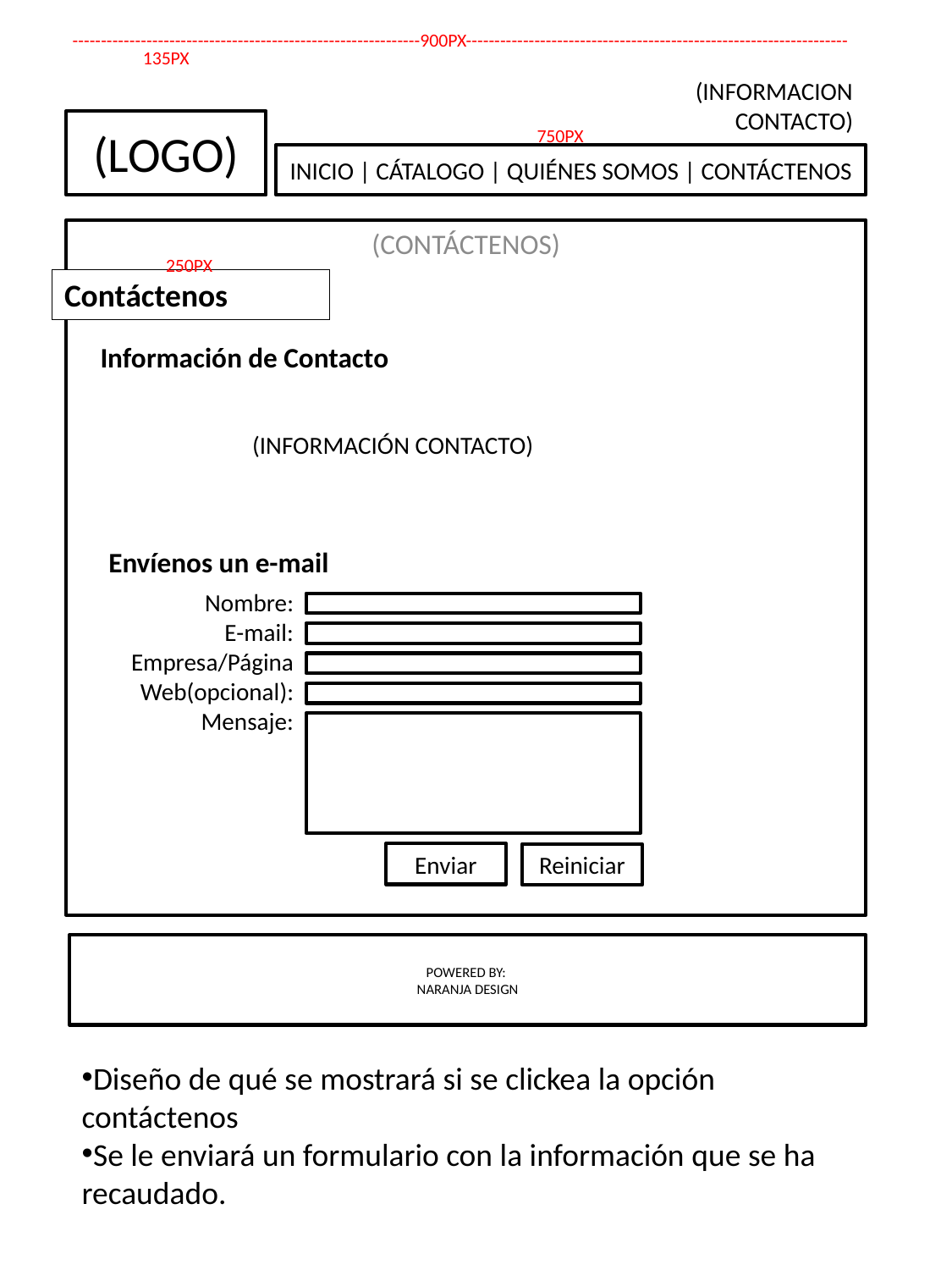

-------------------------------------------------------------900PX-------------------------------------------------------------------
135PX
(INFORMACION CONTACTO)
# (LOGO)
750PX
INICIO | CÁTALOGO | QUIÉNES SOMOS | CONTÁCTENOS
(CONTÁCTENOS)
250PX
Contáctenos
Información de Contacto
(INFORMACIÓN CONTACTO)
Envíenos un e-mail
Nombre:
E-mail:
Empresa/Página Web(opcional):
Mensaje:

Enviar
Reiniciar

POWERED BY:
NARANJA DESIGN
Diseño de qué se mostrará si se clickea la opción contáctenos
Se le enviará un formulario con la información que se ha recaudado.